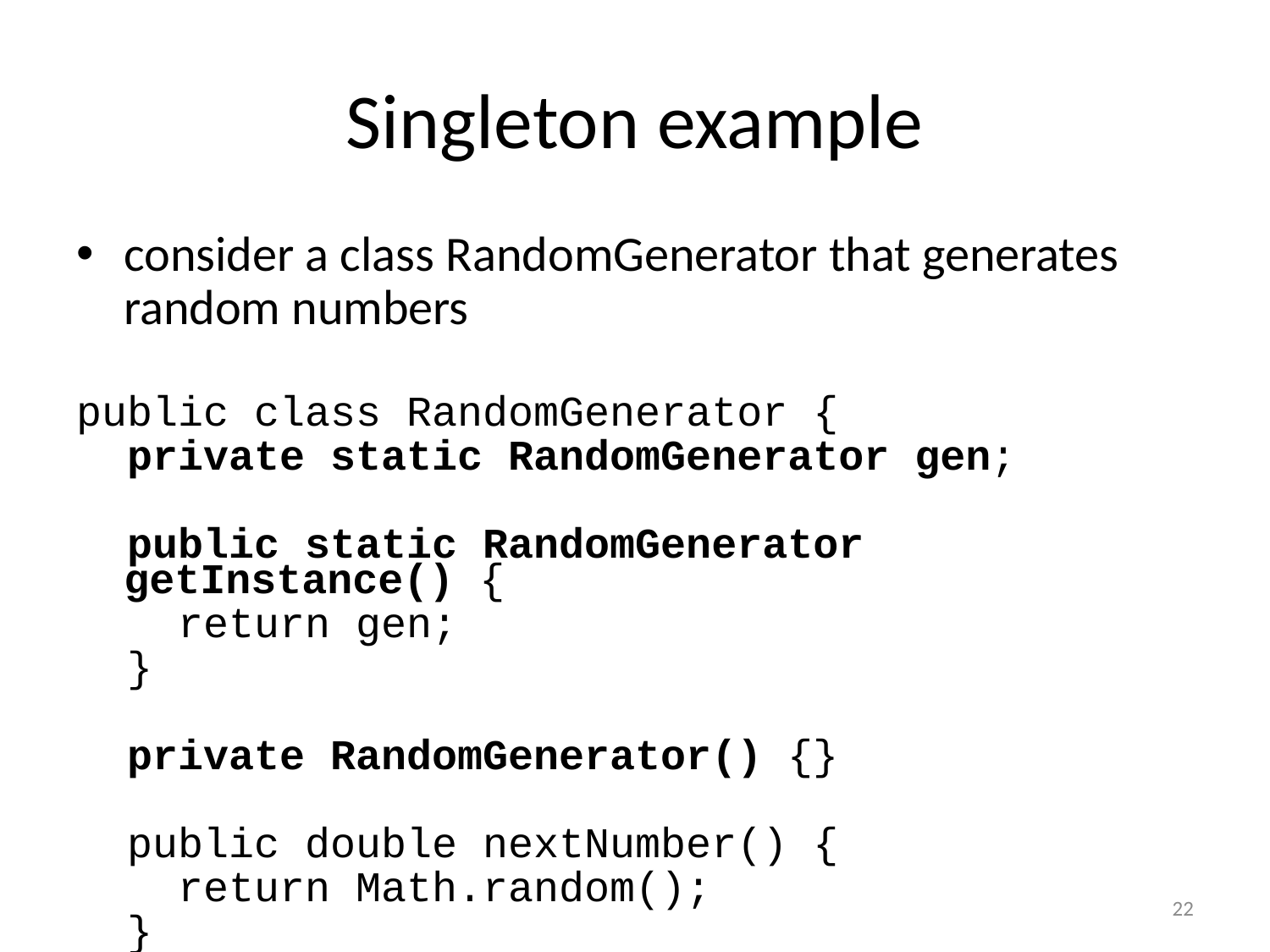

# Singleton example
consider a class RandomGenerator that generates random numbers

public class RandomGenerator {
  private static RandomGenerator gen;

  public static RandomGenerator getInstance() {
    return gen;
  }

  private RandomGenerator() {}

  public double nextNumber() {
    return Math.random();
  }
}
22